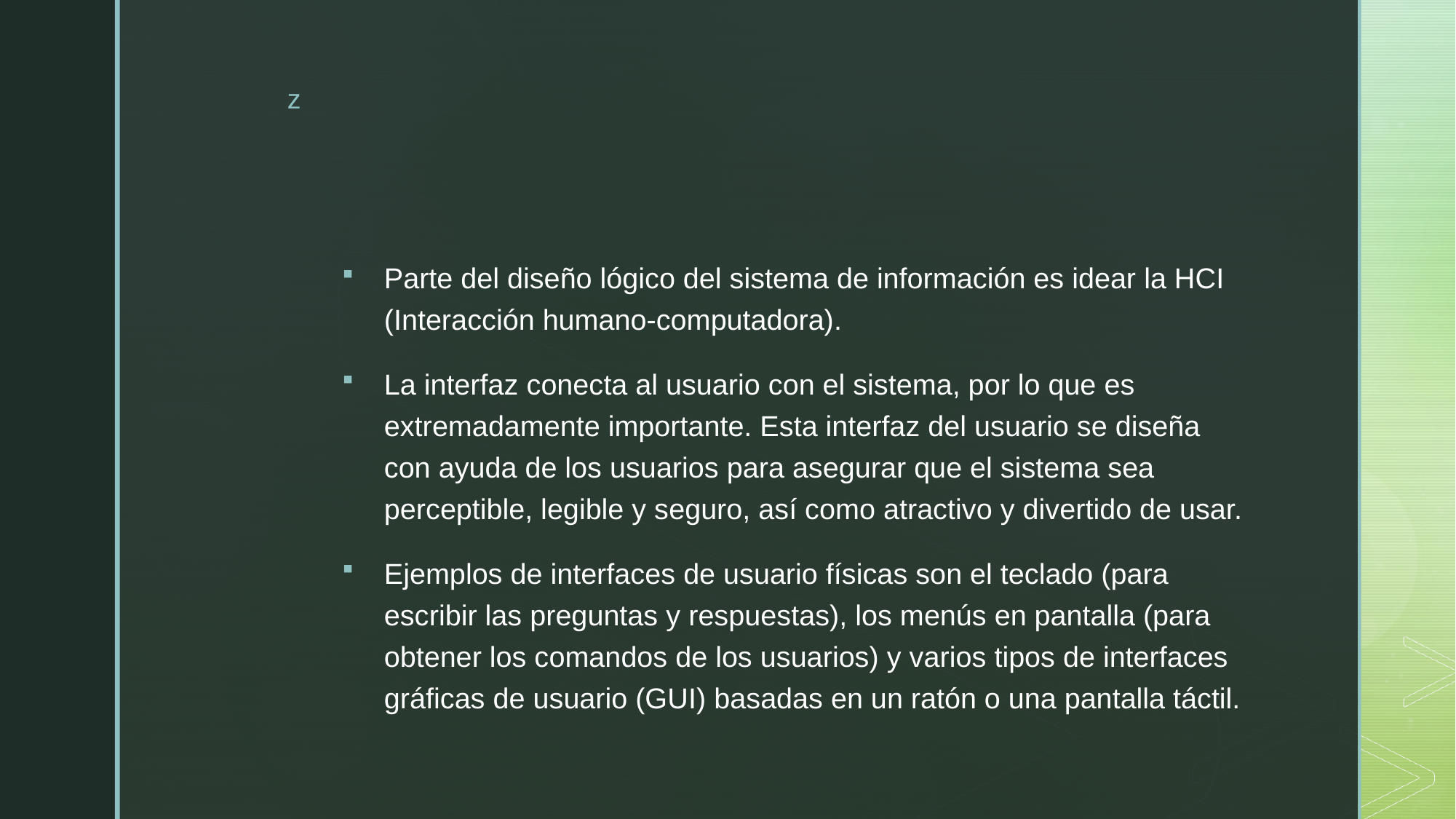

#
Parte del diseño lógico del sistema de información es idear la HCI (Interacción humano-computadora).
La interfaz conecta al usuario con el sistema, por lo que es extremadamente importante. Esta interfaz del usuario se diseña con ayuda de los usuarios para asegurar que el sistema sea perceptible, legible y seguro, así como atractivo y divertido de usar.
Ejemplos de interfaces de usuario físicas son el teclado (para escribir las preguntas y respuestas), los menús en pantalla (para obtener los comandos de los usuarios) y varios tipos de interfaces gráficas de usuario (GUI) basadas en un ratón o una pantalla táctil.